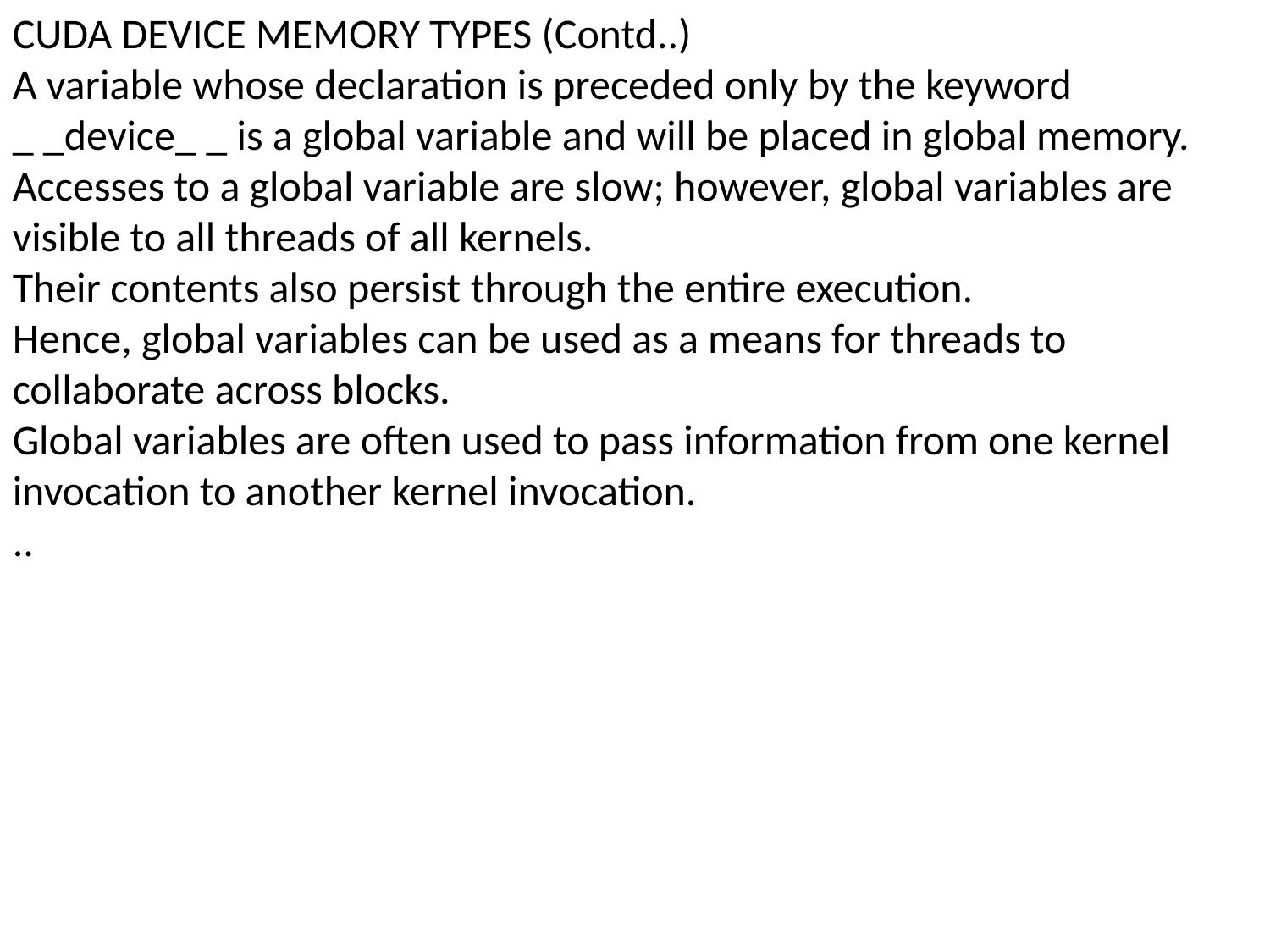

CUDA DEVICE MEMORY TYPES (Contd..)
A variable whose declaration is preceded only by the keyword                 _ _device_ _ is a global variable and will be placed in global memory.
Accesses to a global variable are slow; however, global variables are visible to all threads of all kernels.
Their contents also persist through the entire execution.
Hence, global variables can be used as a means for threads to collaborate across blocks.
Global variables are often used to pass information from one kernel invocation to another kernel invocation.
..